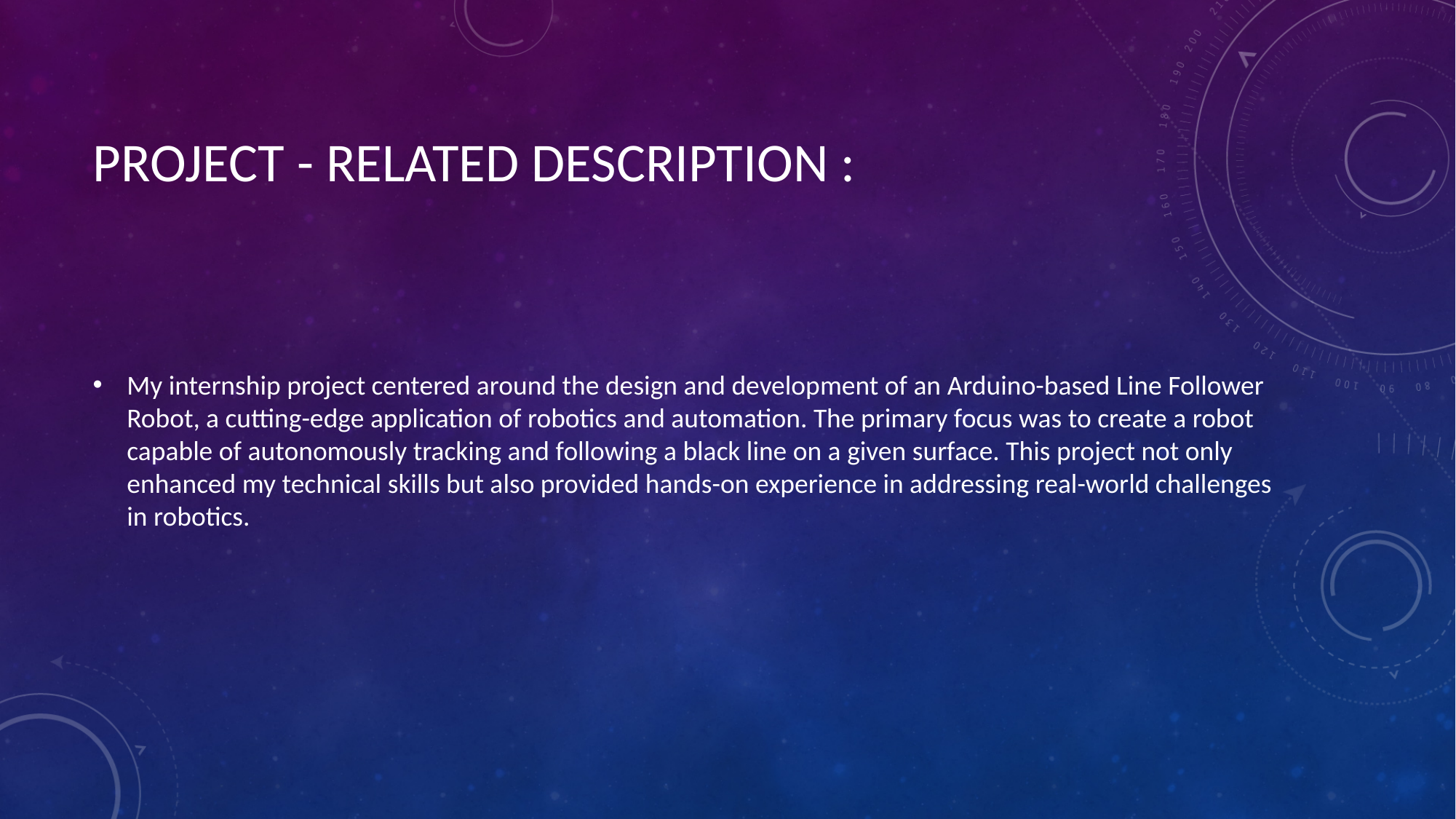

# PROJECT - RELATED DESCRIPTION :
My internship project centered around the design and development of an Arduino-based Line Follower Robot, a cutting-edge application of robotics and automation. The primary focus was to create a robot capable of autonomously tracking and following a black line on a given surface. This project not only enhanced my technical skills but also provided hands-on experience in addressing real-world challenges in robotics.